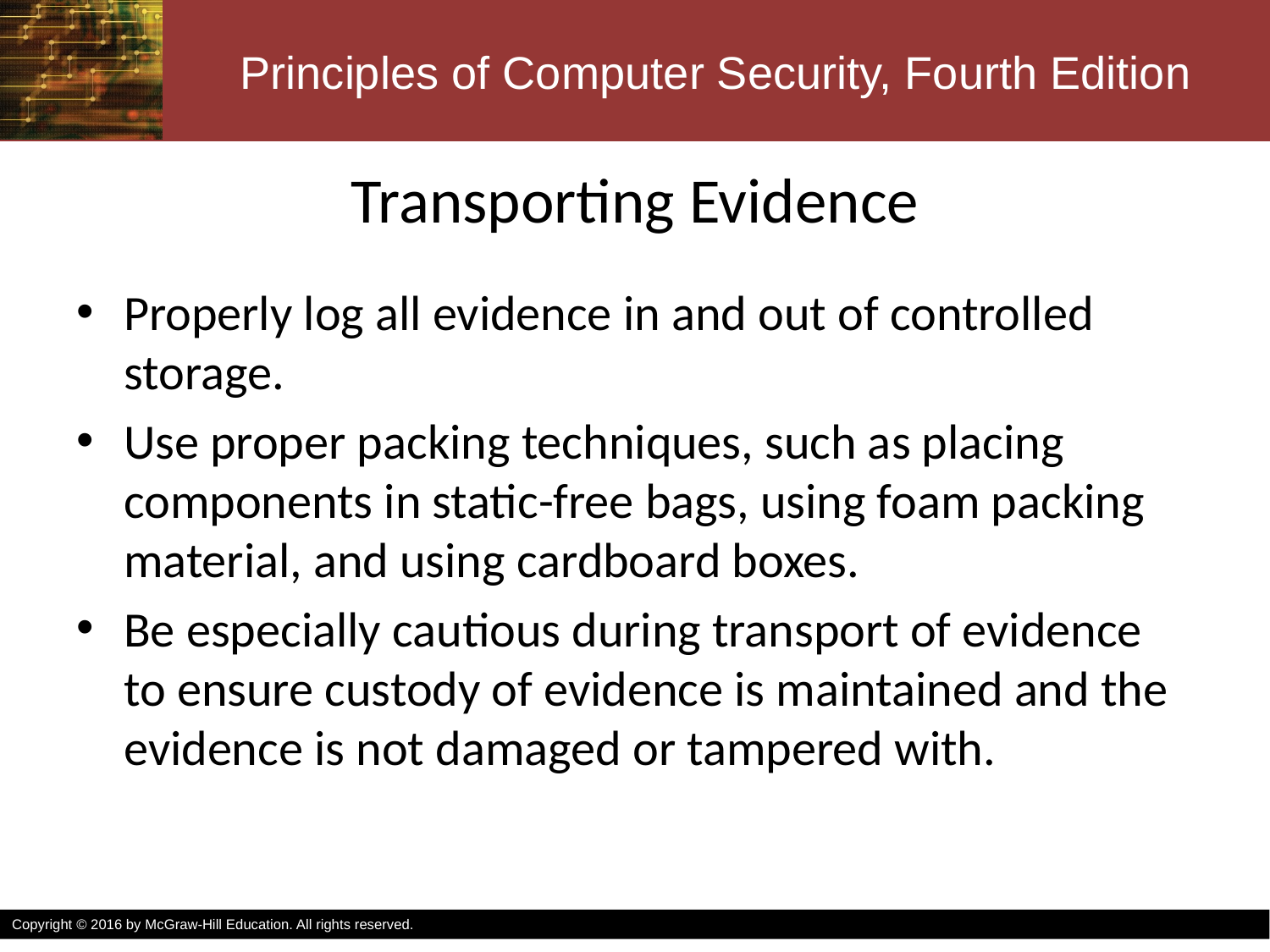

# Transporting Evidence
Properly log all evidence in and out of controlled storage.
Use proper packing techniques, such as placing components in static-free bags, using foam packing material, and using cardboard boxes.
Be especially cautious during transport of evidence to ensure custody of evidence is maintained and the evidence is not damaged or tampered with.